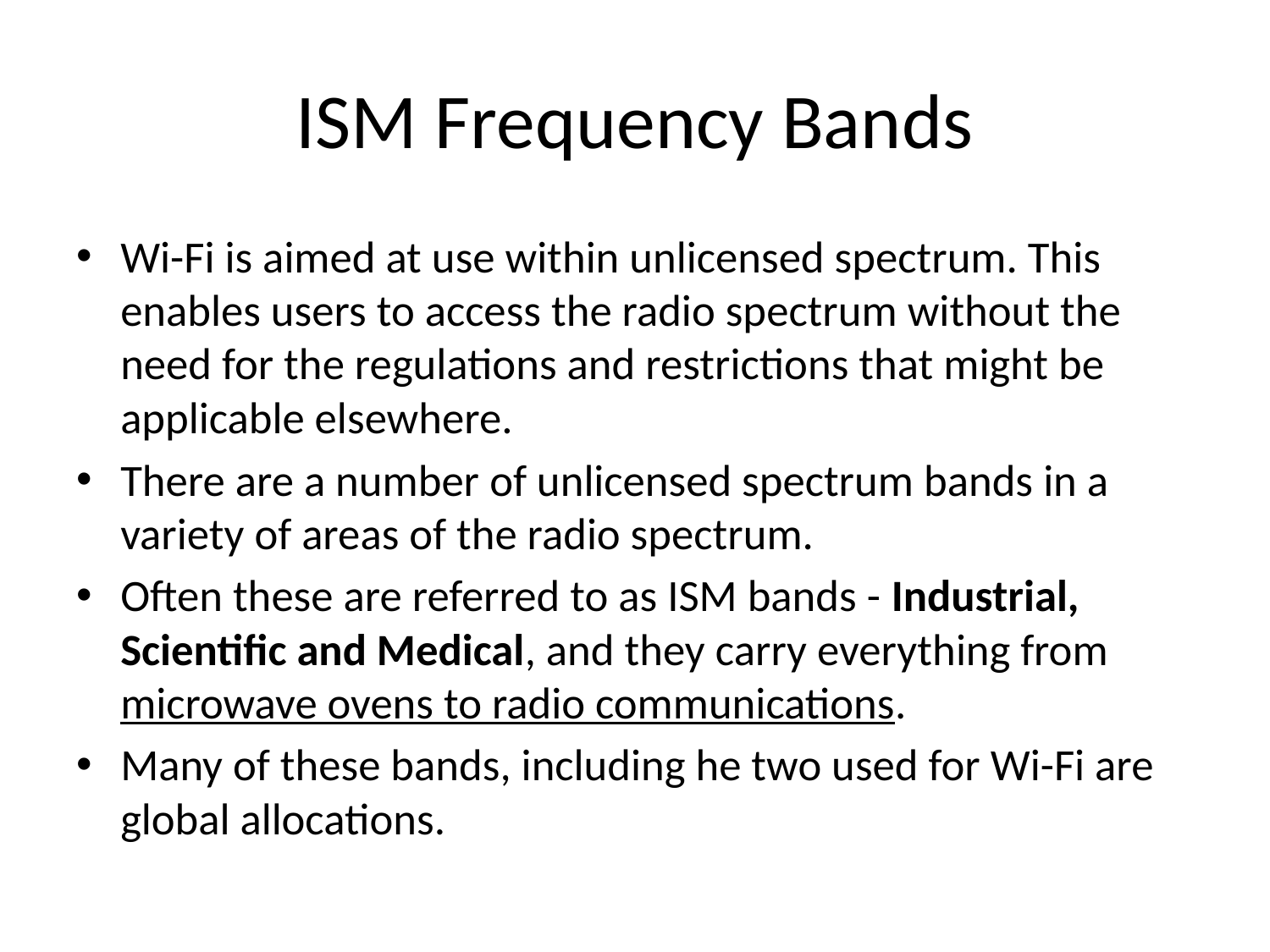

# ISM Frequency Bands
Wi-Fi is aimed at use within unlicensed spectrum. This enables users to access the radio spectrum without the need for the regulations and restrictions that might be applicable elsewhere.
There are a number of unlicensed spectrum bands in a variety of areas of the radio spectrum.
Often these are referred to as ISM bands - Industrial, Scientific and Medical, and they carry everything from microwave ovens to radio communications.
Many of these bands, including he two used for Wi-Fi are global allocations.